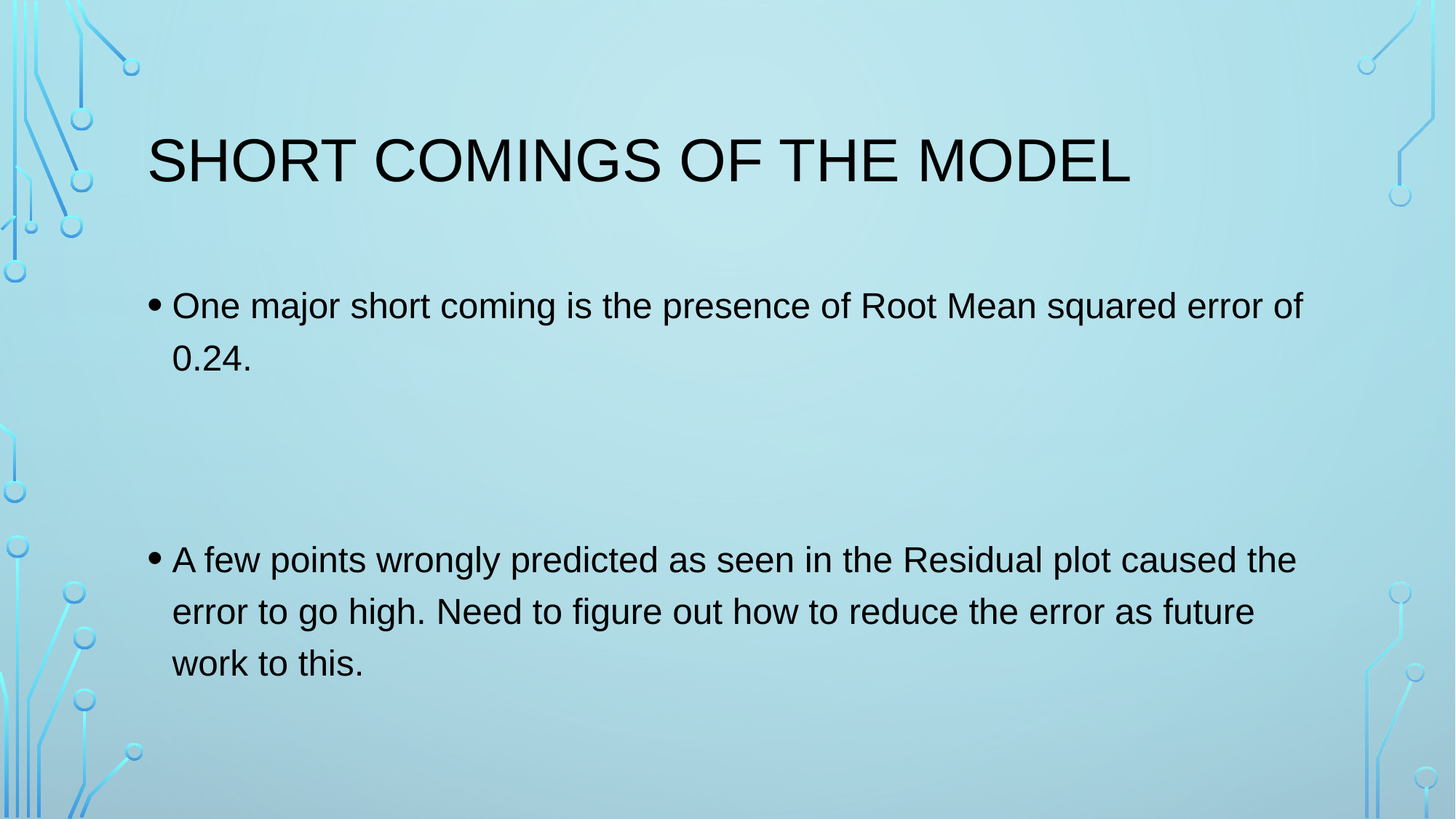

# Short comings of the model
One major short coming is the presence of Root Mean squared error of 0.24.

A few points wrongly predicted as seen in the Residual plot caused the error to go high. Need to figure out how to reduce the error as future work to this.